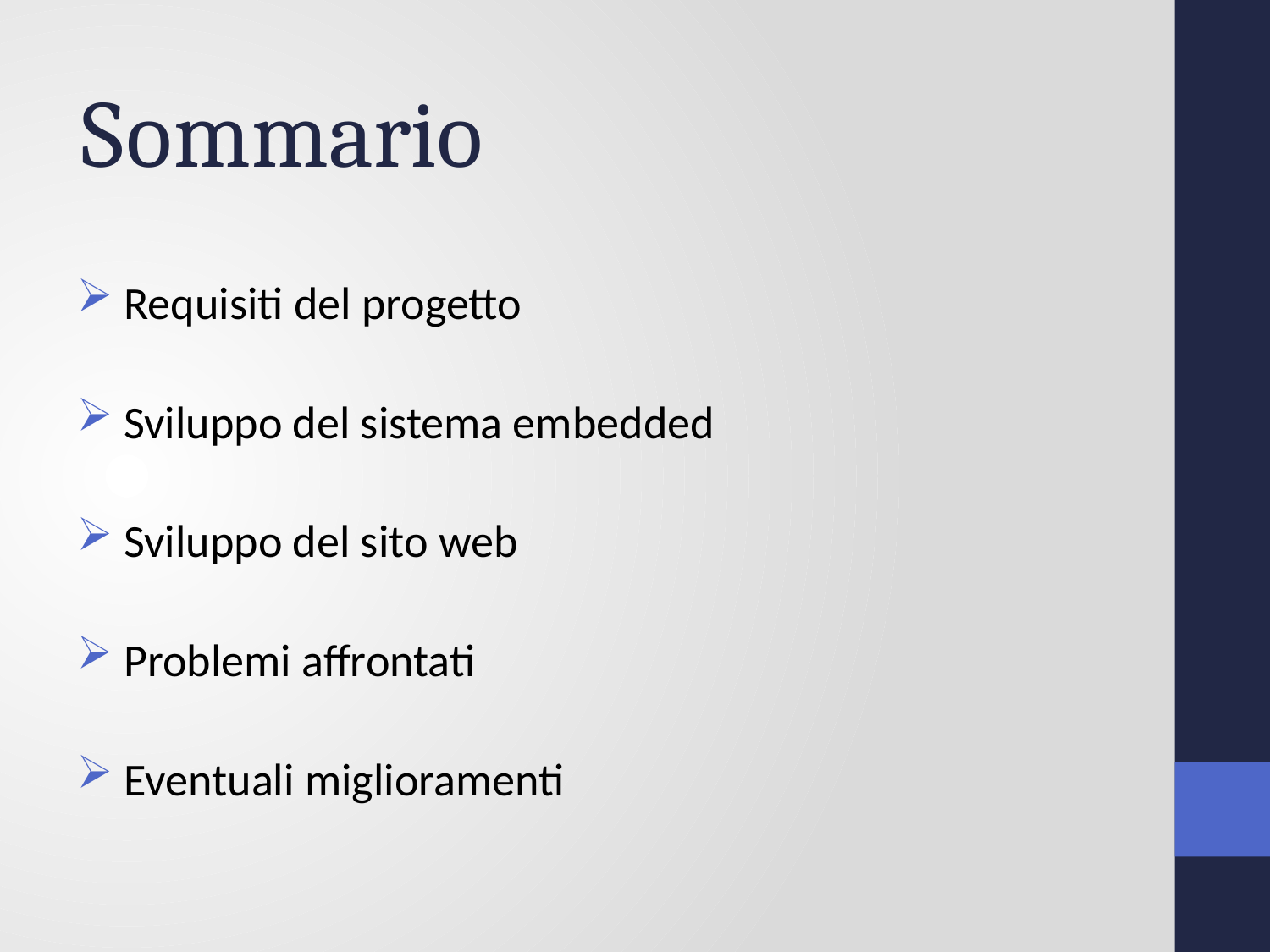

# Sommario
 Requisiti del progetto
 Sviluppo del sistema embedded
 Sviluppo del sito web
 Problemi affrontati
 Eventuali miglioramenti